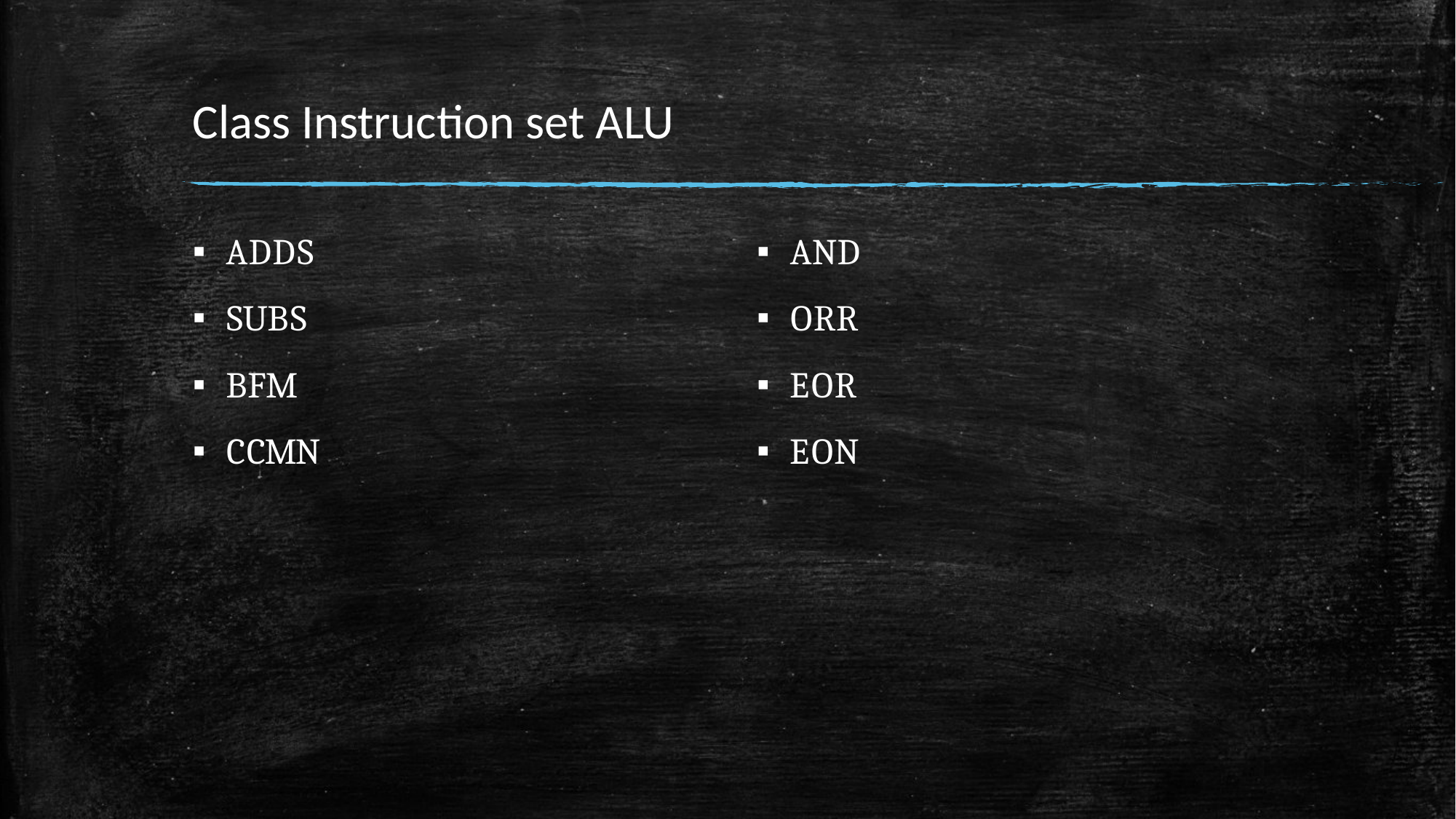

# Class Instruction set ALU
ADDS
SUBS
BFM
CCMN

AND
ORR
EOR
EON